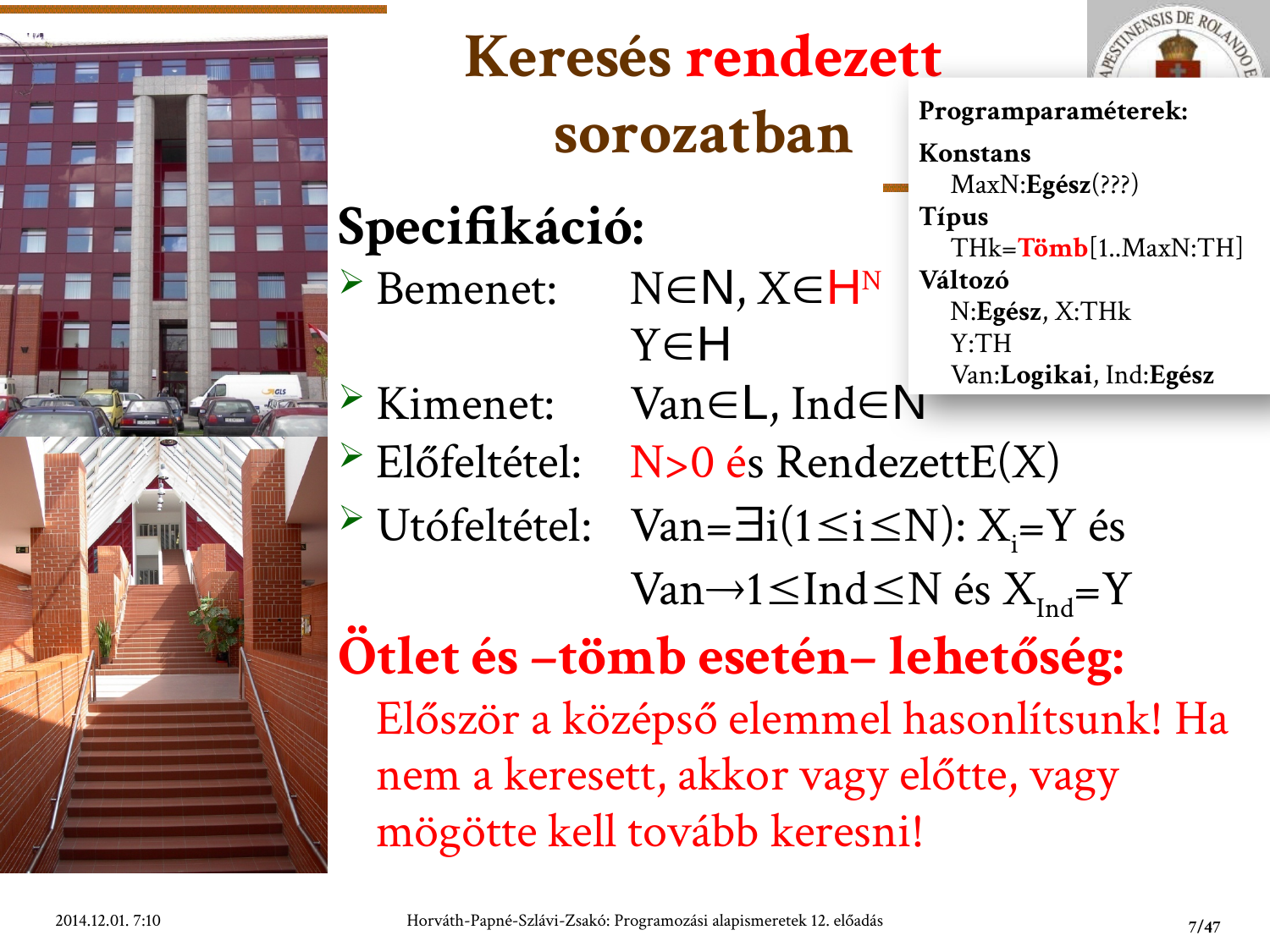

Keresés rendezett sorozatban
Programparaméterek:
Konstans
     MaxN:Egész(???)
Típus
     THk=Tömb[1..MaxN:TH]
Változó
     N:Egész, X:THk
     Y:TH
     Van:Logikai, Ind:Egész
Specifikáció:
Bemenet:	N∈N, X∈HN
		Y∈H
Kimenet:	Van∈L, Ind∈N
Előfeltétel:	N>0 és RendezettE(X)
Utófeltétel:	Van=∃i(1≤i≤N): Xi=Y és
		Van→1≤Ind≤N és XInd=Y
Ötlet és –tömb esetén– lehetőség:
	Először a középső elemmel hasonlítsunk! Ha nem a keresett, akkor vagy előtte, vagy mögötte kell tovább keresni!

2014.12.01. 7:10
Horváth-Papné-Szlávi-Zsakó: Programozási alapismeretek 12. előadás
7/47